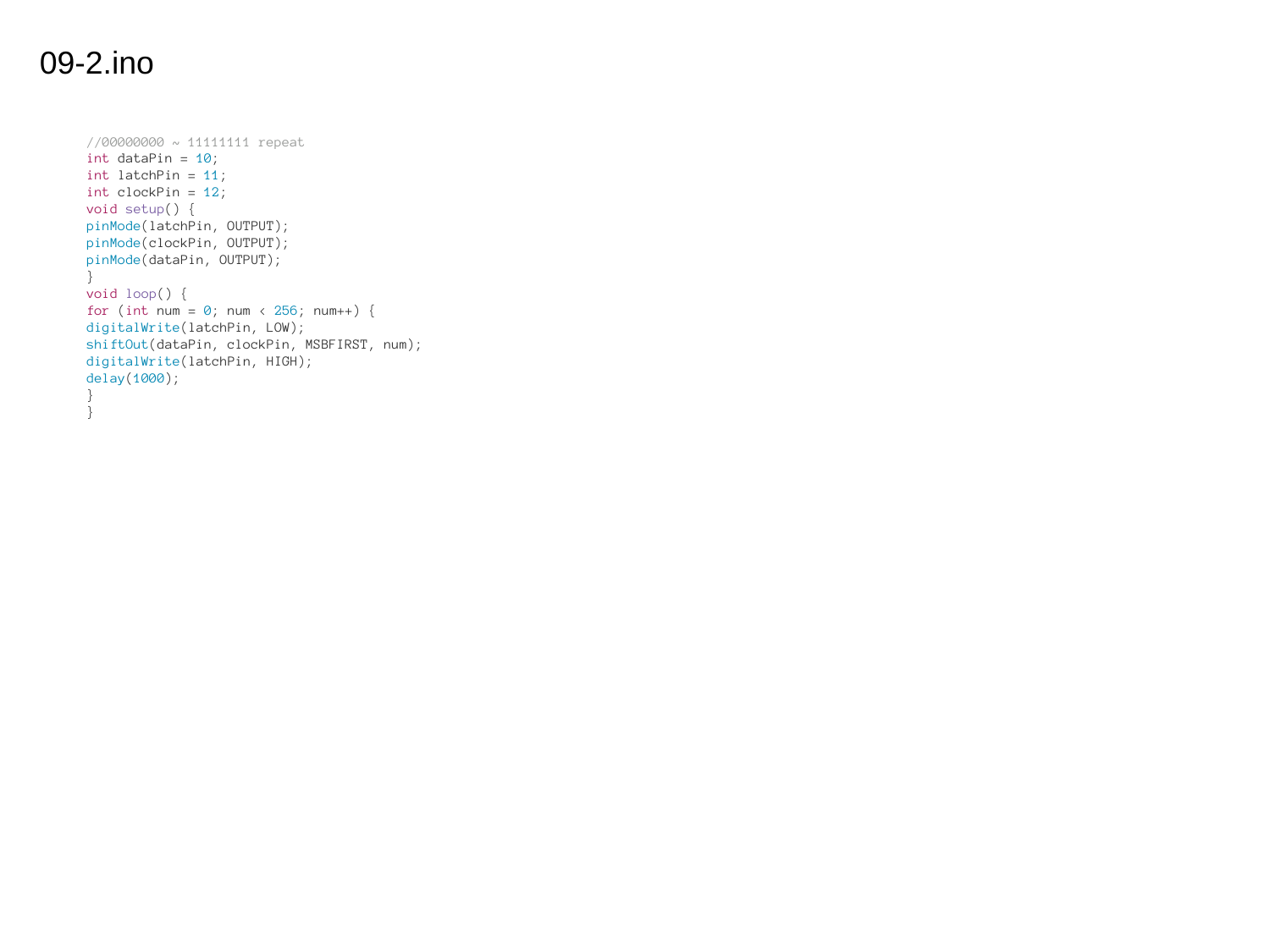

09-2.ino
//00000000 ~ 11111111 repeat
int dataPin = 10;
int latchPin = 11;
int clockPin = 12;
void setup() {
pinMode(latchPin, OUTPUT);
pinMode(clockPin, OUTPUT);
pinMode(dataPin, OUTPUT);
}
void loop() {
for (int num = 0; num < 256; num++) {
digitalWrite(latchPin, LOW);
shiftOut(dataPin, clockPin, MSBFIRST, num);
digitalWrite(latchPin, HIGH);
delay(1000);
}
}